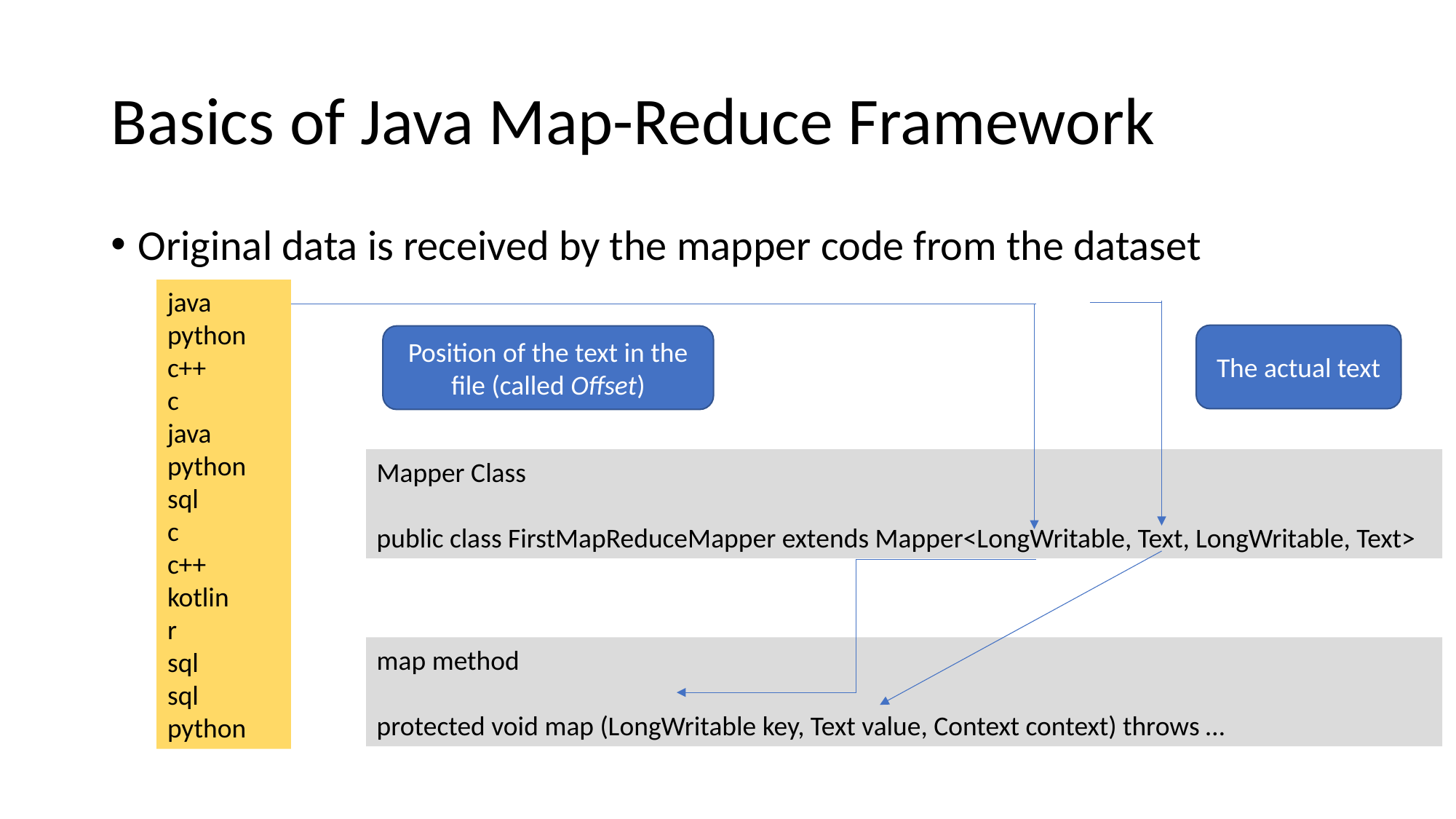

# Basics of Java Map-Reduce Framework
Original data is received by the mapper code from the dataset
java
python
c++
c
java
python
sql
c
c++
kotlin
r
sql
sql
python
The actual text
Position of the text in the file (called Offset)
Mapper Class

public class FirstMapReduceMapper extends Mapper<LongWritable, Text, LongWritable, Text>
map method

protected void map (LongWritable key, Text value, Context context) throws …